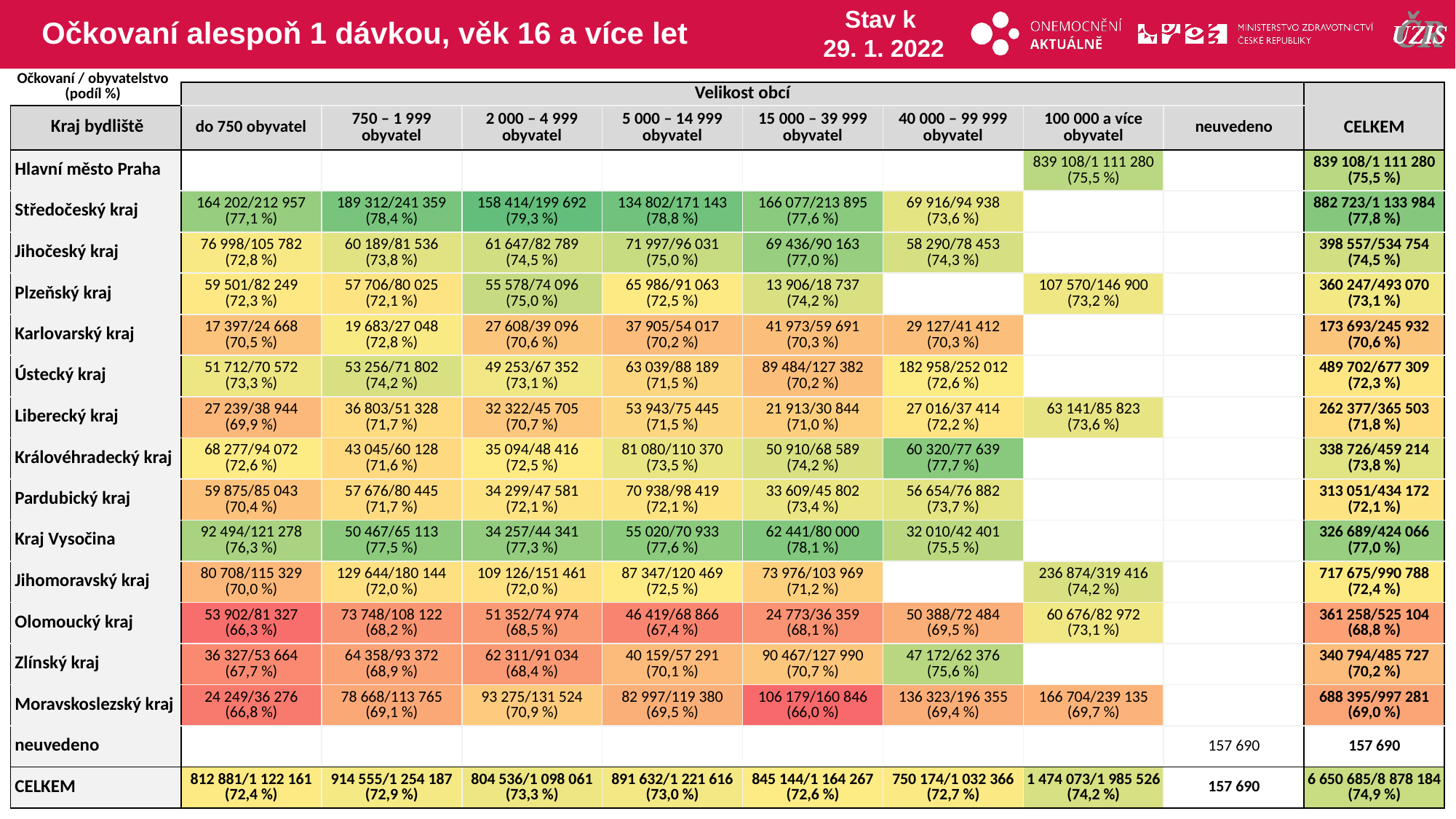

# Očkovaní alespoň 1 dávkou, věk 16 a více let
Stav k
29. 1. 2022
Očkovaní / obyvatelstvo
(podíl %)
|  | Velikost obcí |  |  |  |  |  |  |  |  |
| --- | --- | --- | --- | --- | --- | --- | --- | --- | --- |
| Kraj bydliště | do 750 obyvatel | 750 – 1 999 obyvatel | 2 000 – 4 999 obyvatel | 5 000 – 14 999 obyvatel | 15 000 – 39 999 obyvatel | 40 000 – 99 999 obyvatel | 100 000 a více obyvatel | neuvedeno | CELKEM |
| Hlavní město Praha |  |  |  |  |  |  | 839 108/1 111 280 (75,5 %) |  | 839 108/1 111 280 (75,5 %) |
| Středočeský kraj | 164 202/212 957 (77,1 %) | 189 312/241 359 (78,4 %) | 158 414/199 692 (79,3 %) | 134 802/171 143 (78,8 %) | 166 077/213 895 (77,6 %) | 69 916/94 938 (73,6 %) |  |  | 882 723/1 133 984 (77,8 %) |
| Jihočeský kraj | 76 998/105 782 (72,8 %) | 60 189/81 536 (73,8 %) | 61 647/82 789 (74,5 %) | 71 997/96 031 (75,0 %) | 69 436/90 163 (77,0 %) | 58 290/78 453 (74,3 %) |  |  | 398 557/534 754 (74,5 %) |
| Plzeňský kraj | 59 501/82 249 (72,3 %) | 57 706/80 025 (72,1 %) | 55 578/74 096 (75,0 %) | 65 986/91 063 (72,5 %) | 13 906/18 737 (74,2 %) |  | 107 570/146 900 (73,2 %) |  | 360 247/493 070 (73,1 %) |
| Karlovarský kraj | 17 397/24 668 (70,5 %) | 19 683/27 048 (72,8 %) | 27 608/39 096 (70,6 %) | 37 905/54 017 (70,2 %) | 41 973/59 691 (70,3 %) | 29 127/41 412 (70,3 %) |  |  | 173 693/245 932 (70,6 %) |
| Ústecký kraj | 51 712/70 572 (73,3 %) | 53 256/71 802 (74,2 %) | 49 253/67 352 (73,1 %) | 63 039/88 189 (71,5 %) | 89 484/127 382 (70,2 %) | 182 958/252 012 (72,6 %) |  |  | 489 702/677 309 (72,3 %) |
| Liberecký kraj | 27 239/38 944 (69,9 %) | 36 803/51 328 (71,7 %) | 32 322/45 705 (70,7 %) | 53 943/75 445 (71,5 %) | 21 913/30 844 (71,0 %) | 27 016/37 414 (72,2 %) | 63 141/85 823 (73,6 %) |  | 262 377/365 503 (71,8 %) |
| Královéhradecký kraj | 68 277/94 072 (72,6 %) | 43 045/60 128 (71,6 %) | 35 094/48 416 (72,5 %) | 81 080/110 370 (73,5 %) | 50 910/68 589 (74,2 %) | 60 320/77 639 (77,7 %) |  |  | 338 726/459 214 (73,8 %) |
| Pardubický kraj | 59 875/85 043 (70,4 %) | 57 676/80 445 (71,7 %) | 34 299/47 581 (72,1 %) | 70 938/98 419 (72,1 %) | 33 609/45 802 (73,4 %) | 56 654/76 882 (73,7 %) |  |  | 313 051/434 172 (72,1 %) |
| Kraj Vysočina | 92 494/121 278 (76,3 %) | 50 467/65 113 (77,5 %) | 34 257/44 341 (77,3 %) | 55 020/70 933 (77,6 %) | 62 441/80 000 (78,1 %) | 32 010/42 401 (75,5 %) |  |  | 326 689/424 066 (77,0 %) |
| Jihomoravský kraj | 80 708/115 329 (70,0 %) | 129 644/180 144 (72,0 %) | 109 126/151 461 (72,0 %) | 87 347/120 469 (72,5 %) | 73 976/103 969 (71,2 %) |  | 236 874/319 416 (74,2 %) |  | 717 675/990 788 (72,4 %) |
| Olomoucký kraj | 53 902/81 327 (66,3 %) | 73 748/108 122 (68,2 %) | 51 352/74 974 (68,5 %) | 46 419/68 866 (67,4 %) | 24 773/36 359 (68,1 %) | 50 388/72 484 (69,5 %) | 60 676/82 972 (73,1 %) |  | 361 258/525 104 (68,8 %) |
| Zlínský kraj | 36 327/53 664 (67,7 %) | 64 358/93 372 (68,9 %) | 62 311/91 034 (68,4 %) | 40 159/57 291 (70,1 %) | 90 467/127 990 (70,7 %) | 47 172/62 376 (75,6 %) |  |  | 340 794/485 727 (70,2 %) |
| Moravskoslezský kraj | 24 249/36 276 (66,8 %) | 78 668/113 765 (69,1 %) | 93 275/131 524 (70,9 %) | 82 997/119 380 (69,5 %) | 106 179/160 846 (66,0 %) | 136 323/196 355 (69,4 %) | 166 704/239 135 (69,7 %) |  | 688 395/997 281 (69,0 %) |
| neuvedeno |  |  |  |  |  |  |  | 157 690 | 157 690 |
| CELKEM | 812 881/1 122 161 (72,4 %) | 914 555/1 254 187 (72,9 %) | 804 536/1 098 061 (73,3 %) | 891 632/1 221 616 (73,0 %) | 845 144/1 164 267 (72,6 %) | 750 174/1 032 366 (72,7 %) | 1 474 073/1 985 526 (74,2 %) | 157 690 | 6 650 685/8 878 184 (74,9 %) |
|  |  |  |  |  |  |  |  |  |
| --- | --- | --- | --- | --- | --- | --- | --- | --- |
|  |  |  |  |  |  |  |  |  |
|  |  |  |  |  |  |  |  |  |
|  |  |  |  |  |  |  |  |  |
|  |  |  |  |  |  |  |  |  |
|  |  |  |  |  |  |  |  |  |
|  |  |  |  |  |  |  |  |  |
|  |  |  |  |  |  |  |  |  |
|  |  |  |  |  |  |  |  |  |
|  |  |  |  |  |  |  |  |  |
|  |  |  |  |  |  |  |  |  |
|  |  |  |  |  |  |  |  |  |
|  |  |  |  |  |  |  |  |  |
|  |  |  |  |  |  |  |  |  |
|  |  |  |  |  |  |  |  |  |
|  |  |  |  |  |  |  |  |  |